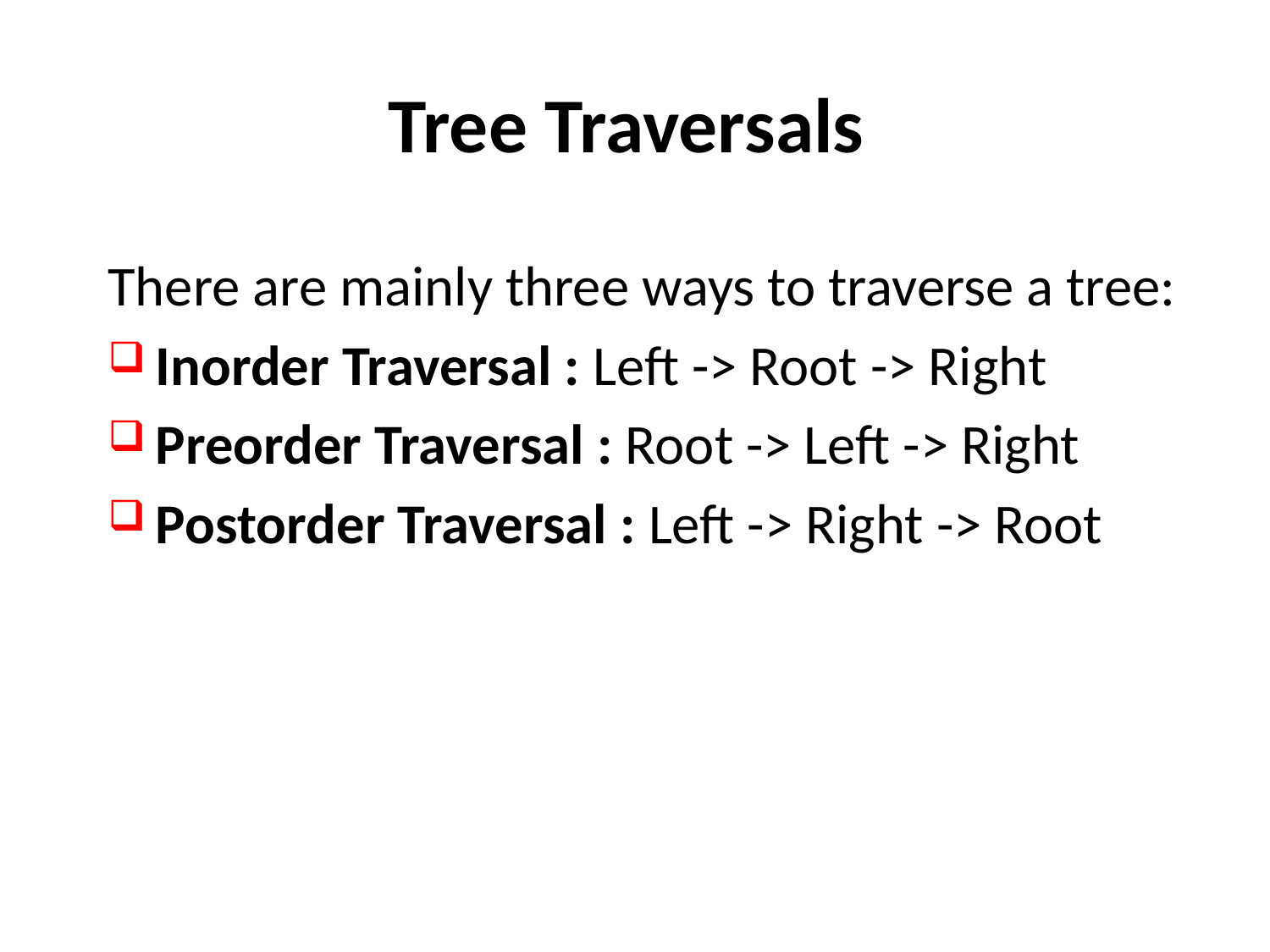

# Tree Traversals
There are mainly three ways to traverse a tree:
Inorder Traversal : Left -> Root -> Right
Preorder Traversal : Root -> Left -> Right
Postorder Traversal : Left -> Right -> Root